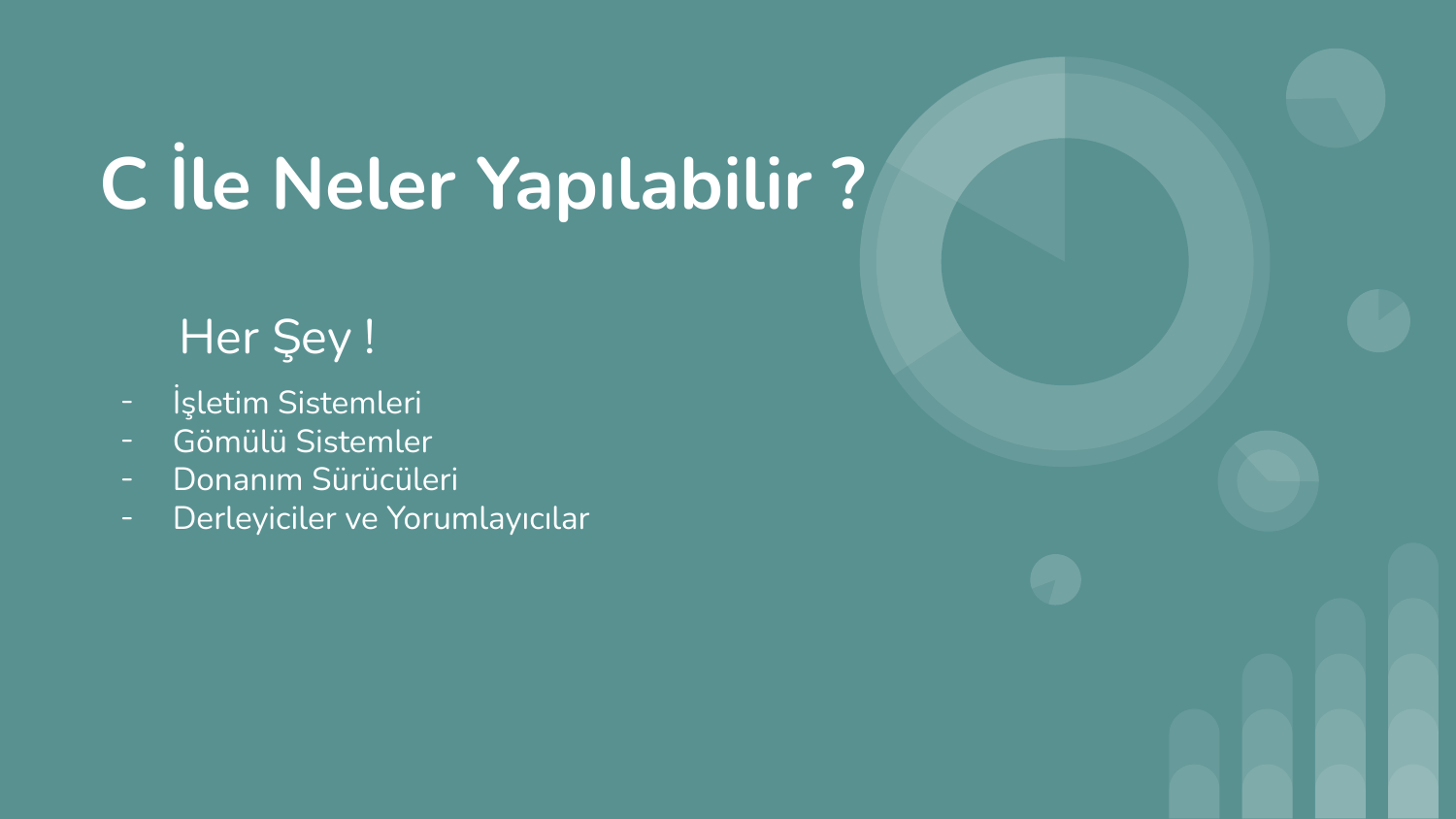

# C İle Neler Yapılabilir ?
Her Şey !
İşletim Sistemleri
Gömülü Sistemler
Donanım Sürücüleri
Derleyiciler ve Yorumlayıcılar